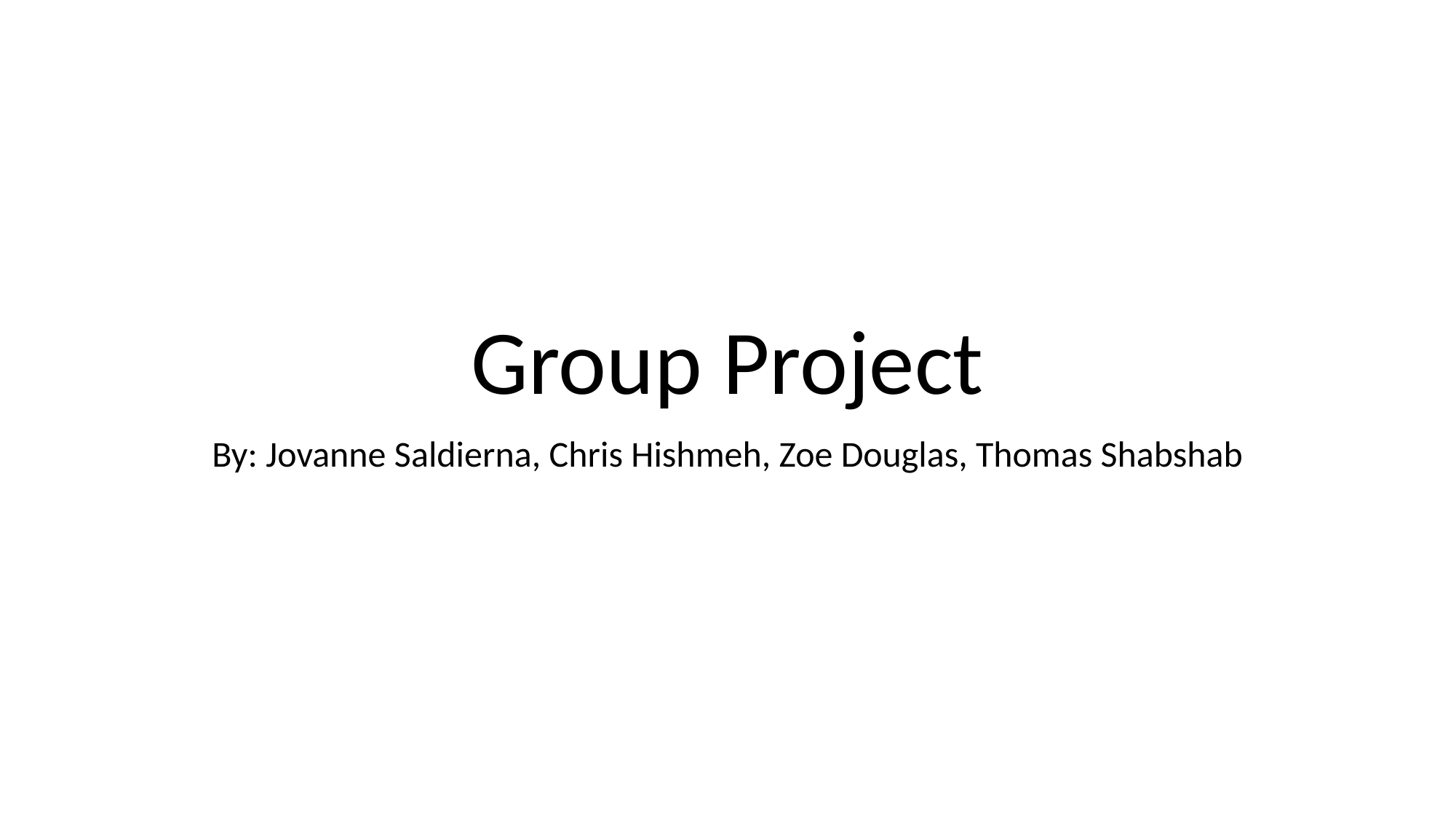

# Group Project
By: Jovanne Saldierna, Chris Hishmeh, Zoe Douglas, Thomas Shabshab